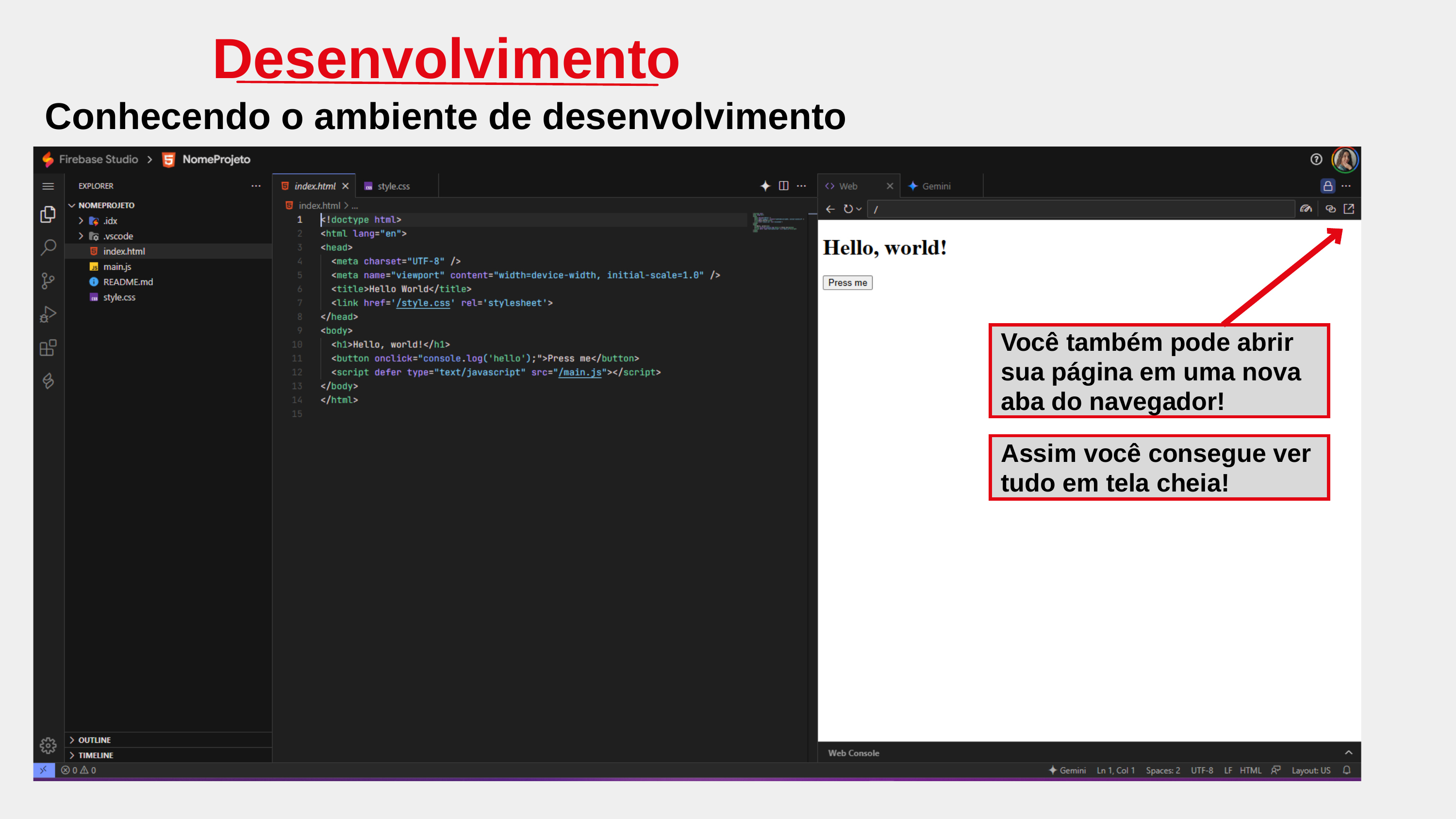

Desenvolvimento

Conhecendo o ambiente de desenvolvimento

Você também pode abrir sua página em uma nova aba do navegador!

Assim você consegue ver tudo em tela cheia!